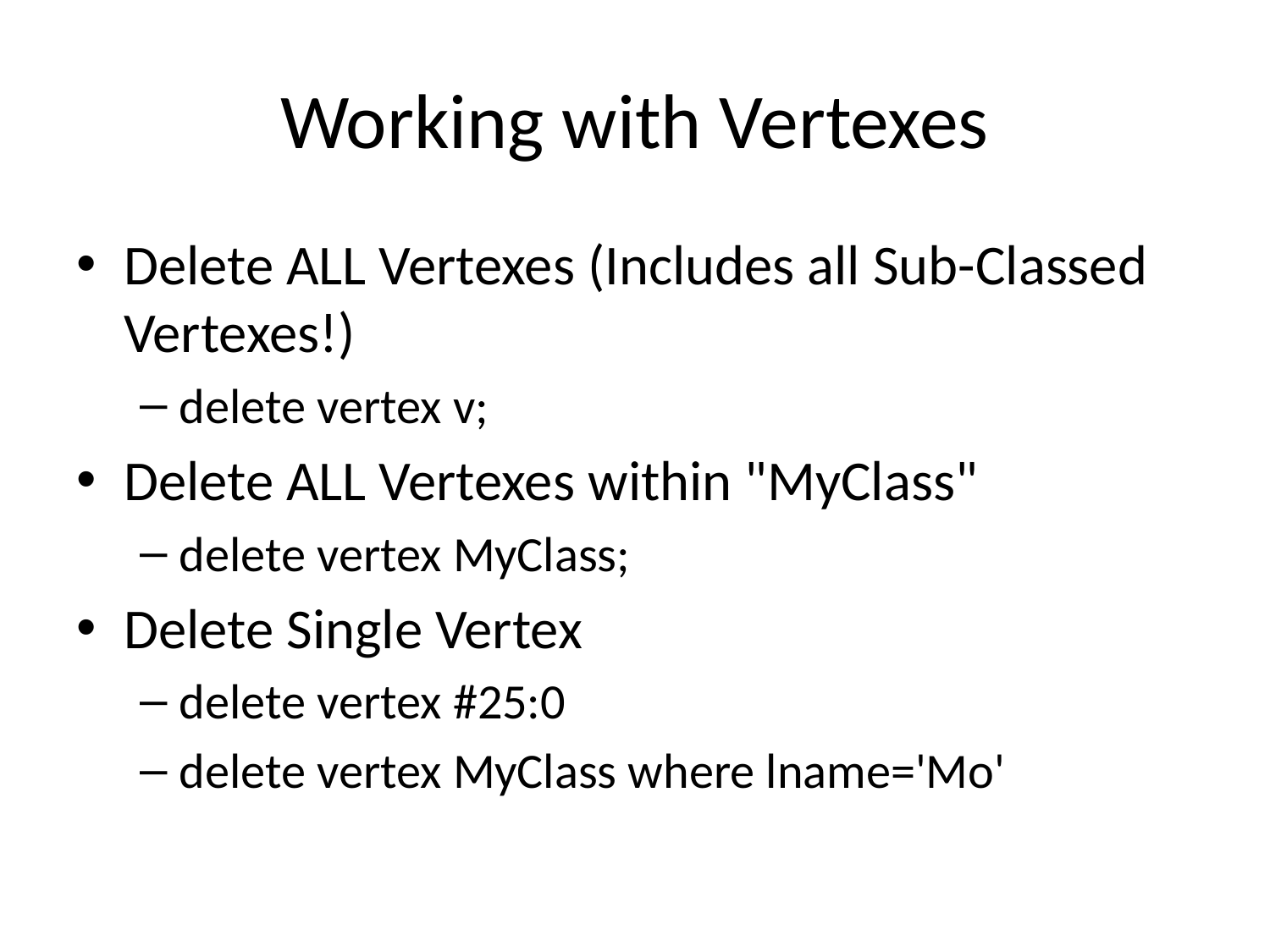

# Working with Vertexes
Delete ALL Vertexes (Includes all Sub-Classed Vertexes!)
delete vertex v;
Delete ALL Vertexes within "MyClass"
delete vertex MyClass;
Delete Single Vertex
delete vertex #25:0
delete vertex MyClass where lname='Mo'